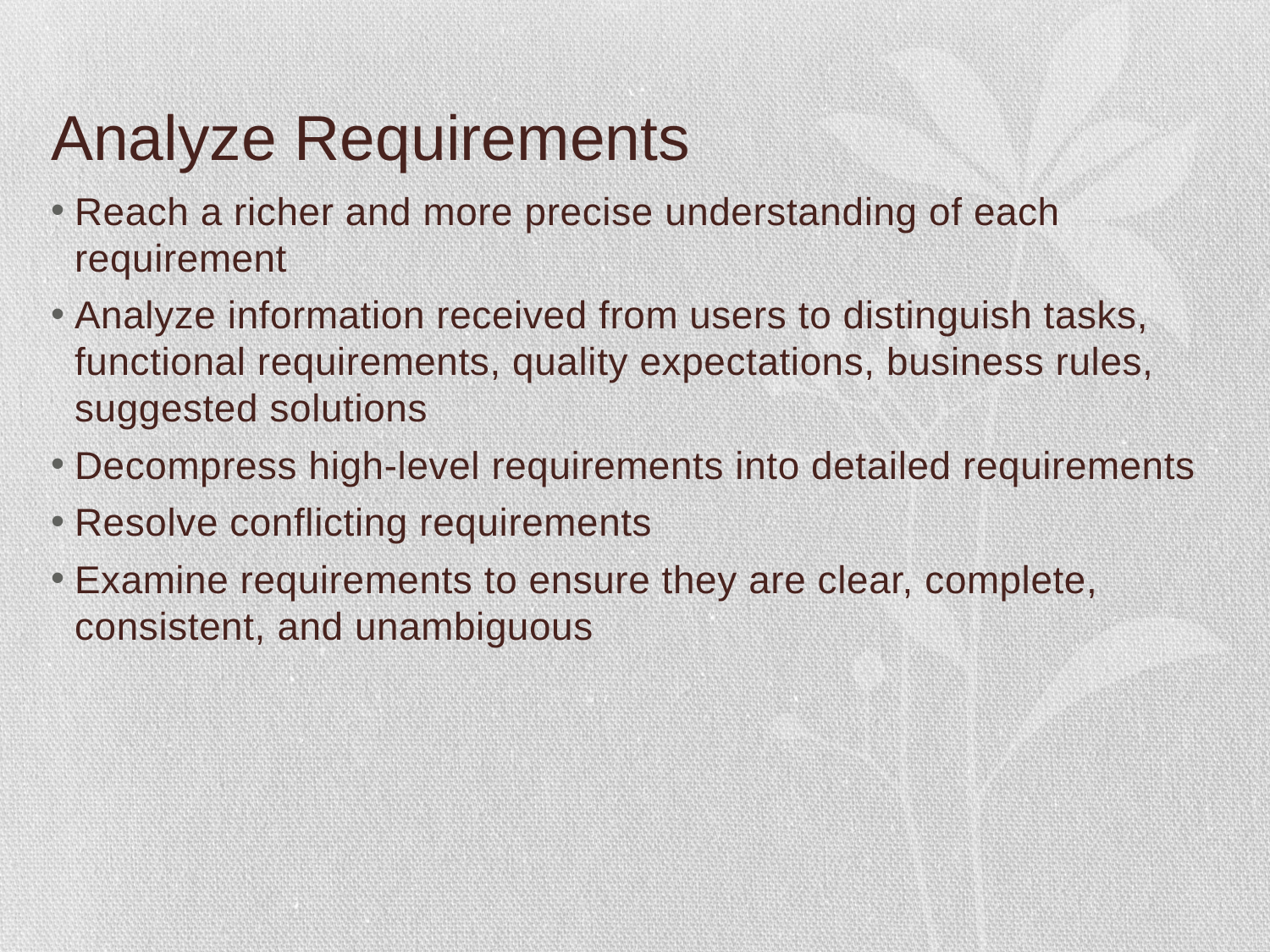

# Analyze Requirements
Reach a richer and more precise understanding of each requirement
Analyze information received from users to distinguish tasks, functional requirements, quality expectations, business rules, suggested solutions
Decompress high-level requirements into detailed requirements
Resolve conflicting requirements
Examine requirements to ensure they are clear, complete, consistent, and unambiguous